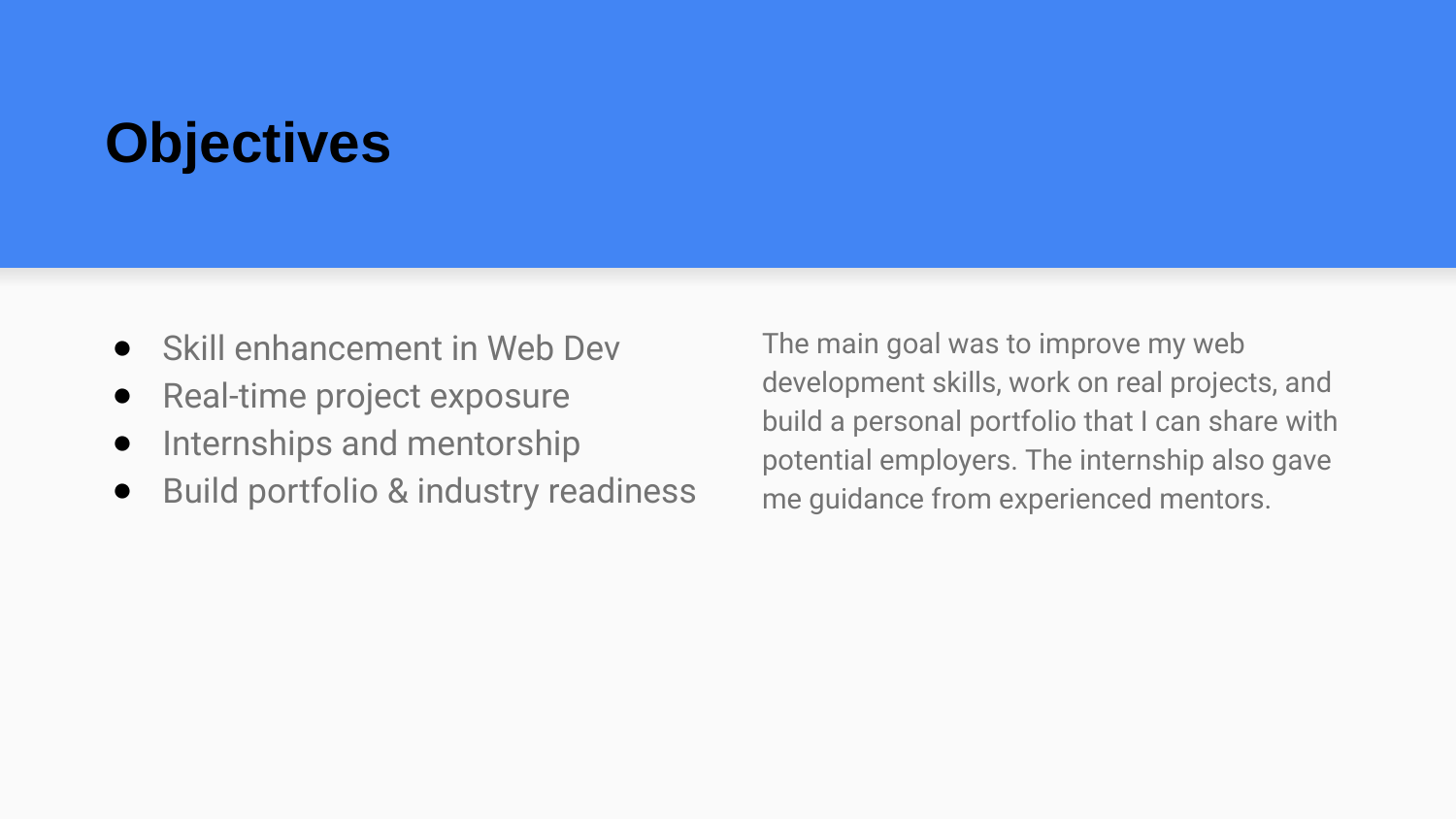

# Objectives

Skill enhancement in Web Dev
Real-time project exposure
Internships and mentorship
Build portfolio & industry readiness

The main goal was to improve my web development skills, work on real projects, and build a personal portfolio that I can share with potential employers. The internship also gave me guidance from experienced mentors.